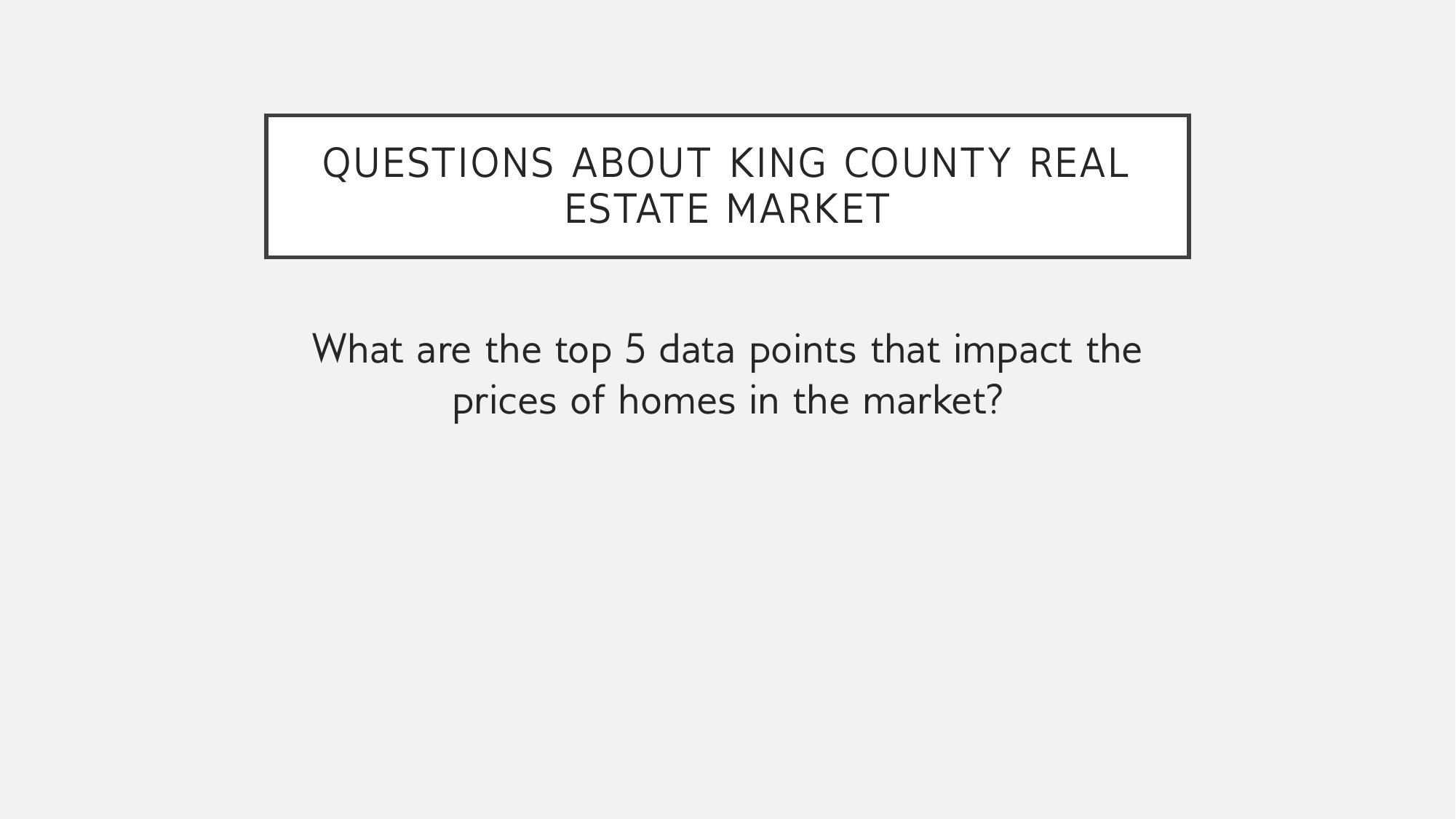

# Questions about king county real estate market
What are the top 5 data points that impact the prices of homes in the market?